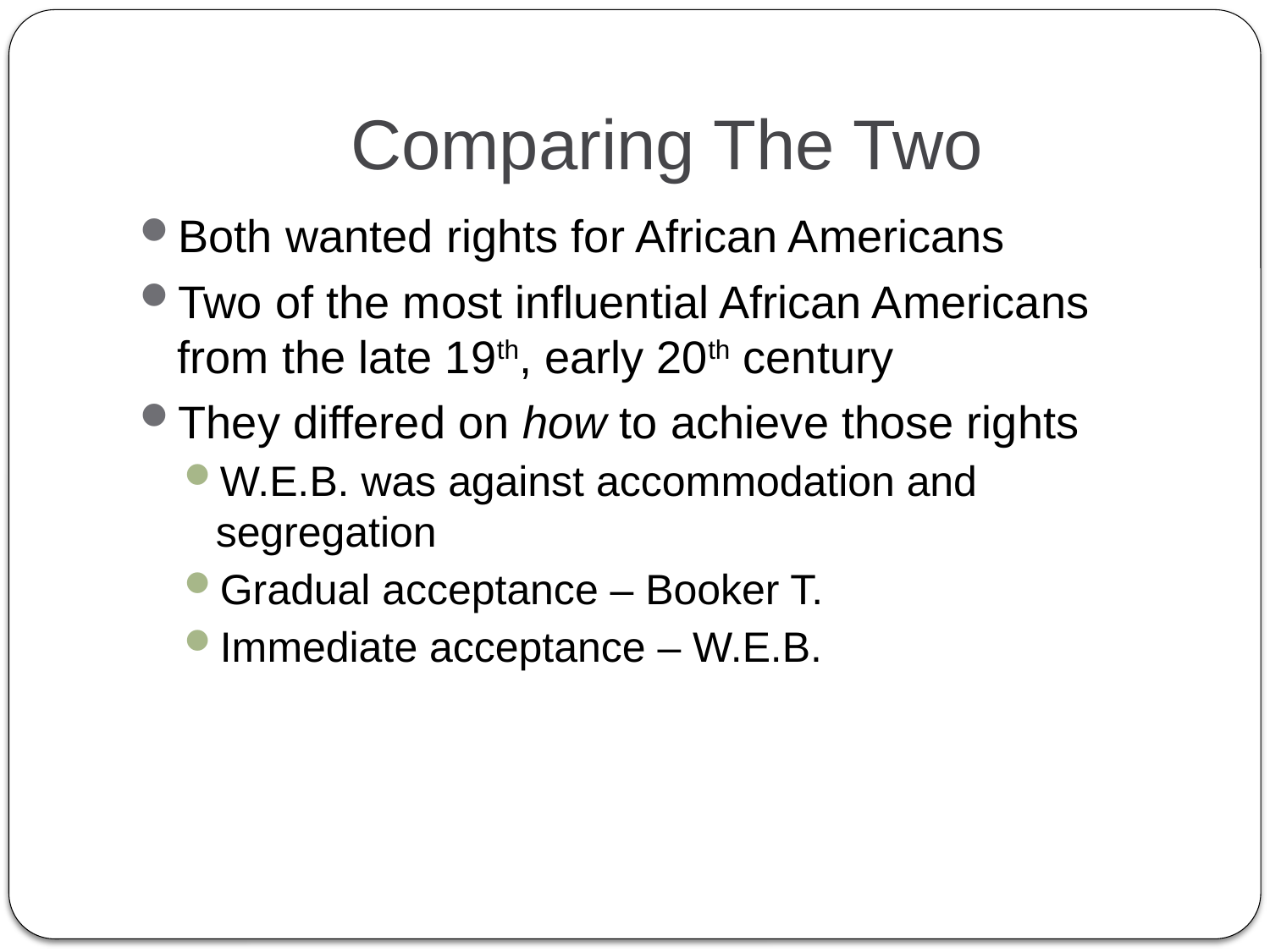

# Comparing The Two
Both wanted rights for African Americans
Two of the most influential African Americans from the late 19th, early 20th century
They differed on how to achieve those rights
W.E.B. was against accommodation and segregation
Gradual acceptance – Booker T.
Immediate acceptance – W.E.B.